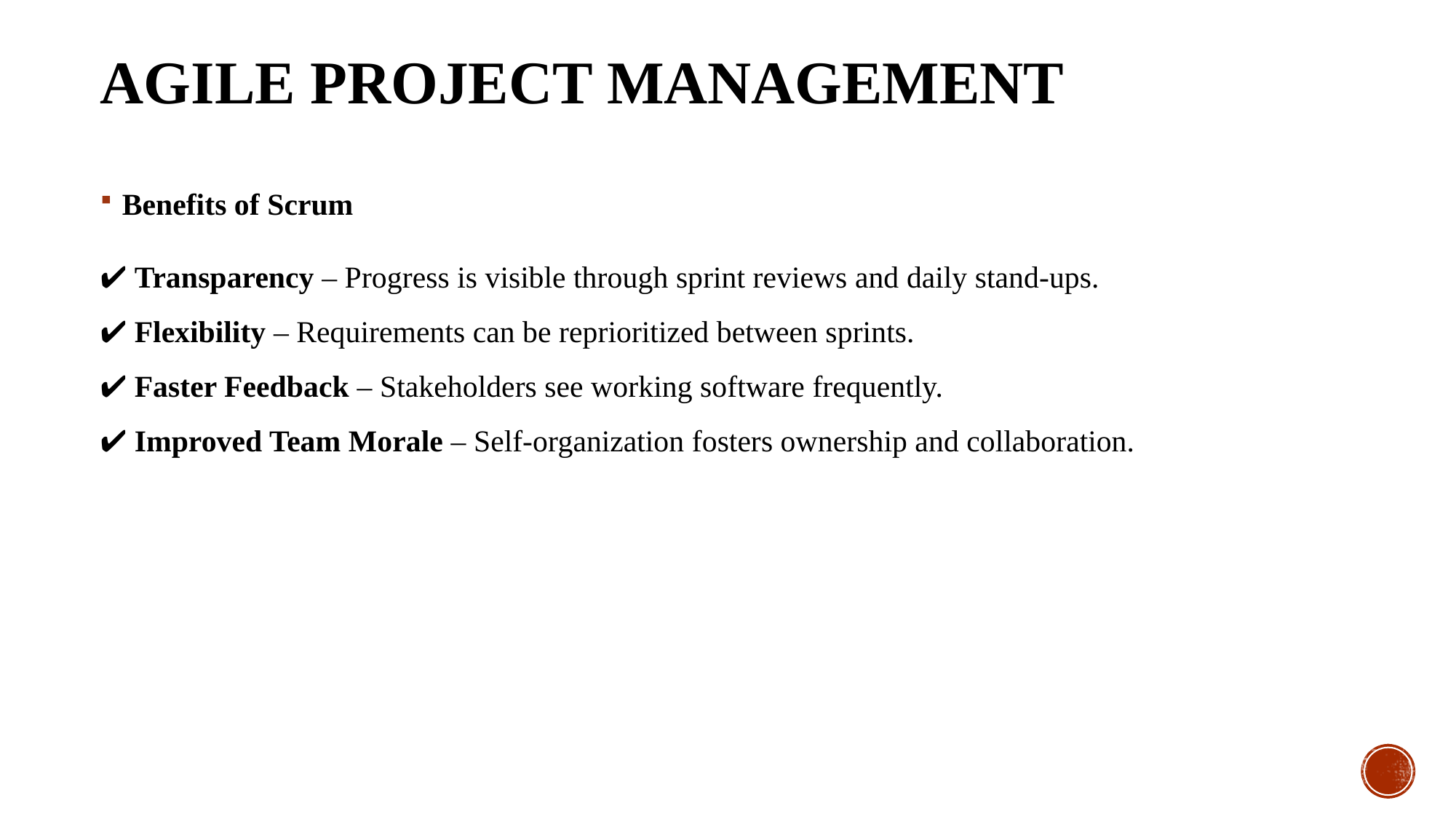

# Agile Project management
Benefits of Scrum
✔ Transparency – Progress is visible through sprint reviews and daily stand-ups.
✔ Flexibility – Requirements can be reprioritized between sprints.
✔ Faster Feedback – Stakeholders see working software frequently.
✔ Improved Team Morale – Self-organization fosters ownership and collaboration.